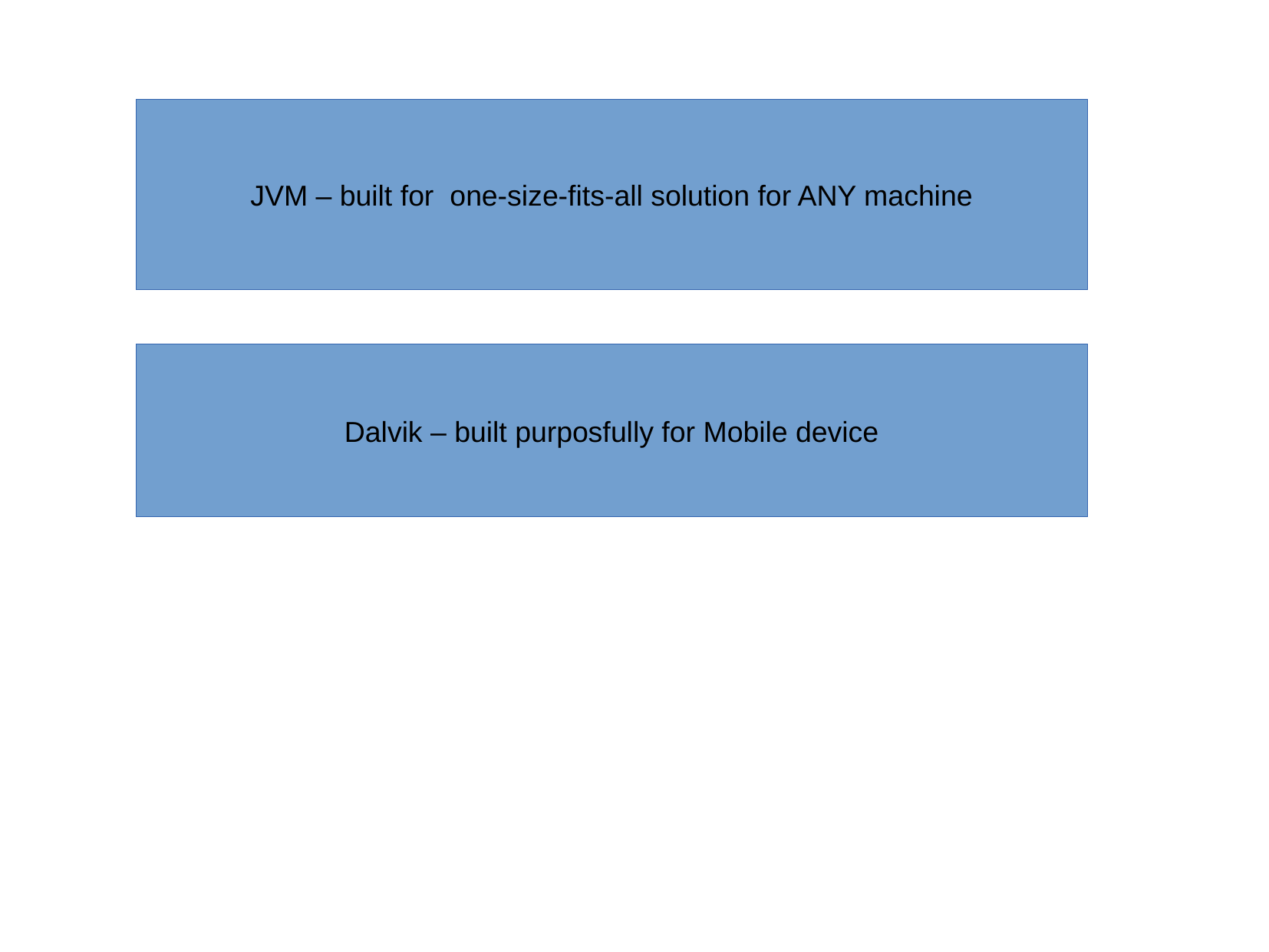

JVM – built for  one-size-fits-all solution for ANY machine
Dalvik – built purposfully for Mobile device